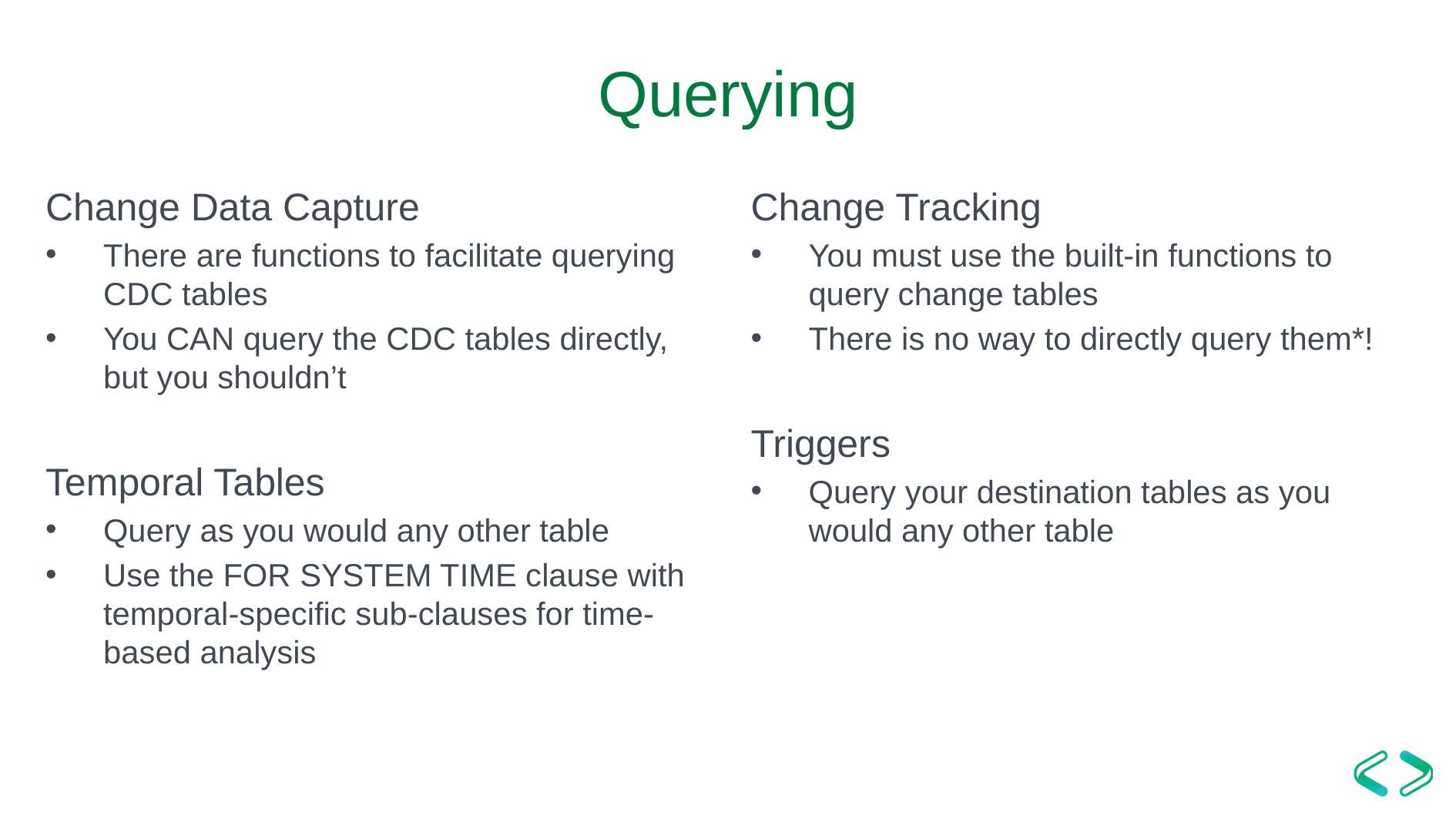

# Querying
Change Data Capture
There are functions to facilitate querying CDC tables
You CAN query the CDC tables directly, but you shouldn’t

Temporal Tables
Query as you would any other table
Use the FOR SYSTEM TIME clause with temporal-specific sub-clauses for time-based analysis

Change Tracking
You must use the built-in functions to query change tables
There is no way to directly query them*!

Triggers
Query your destination tables as you would any other table